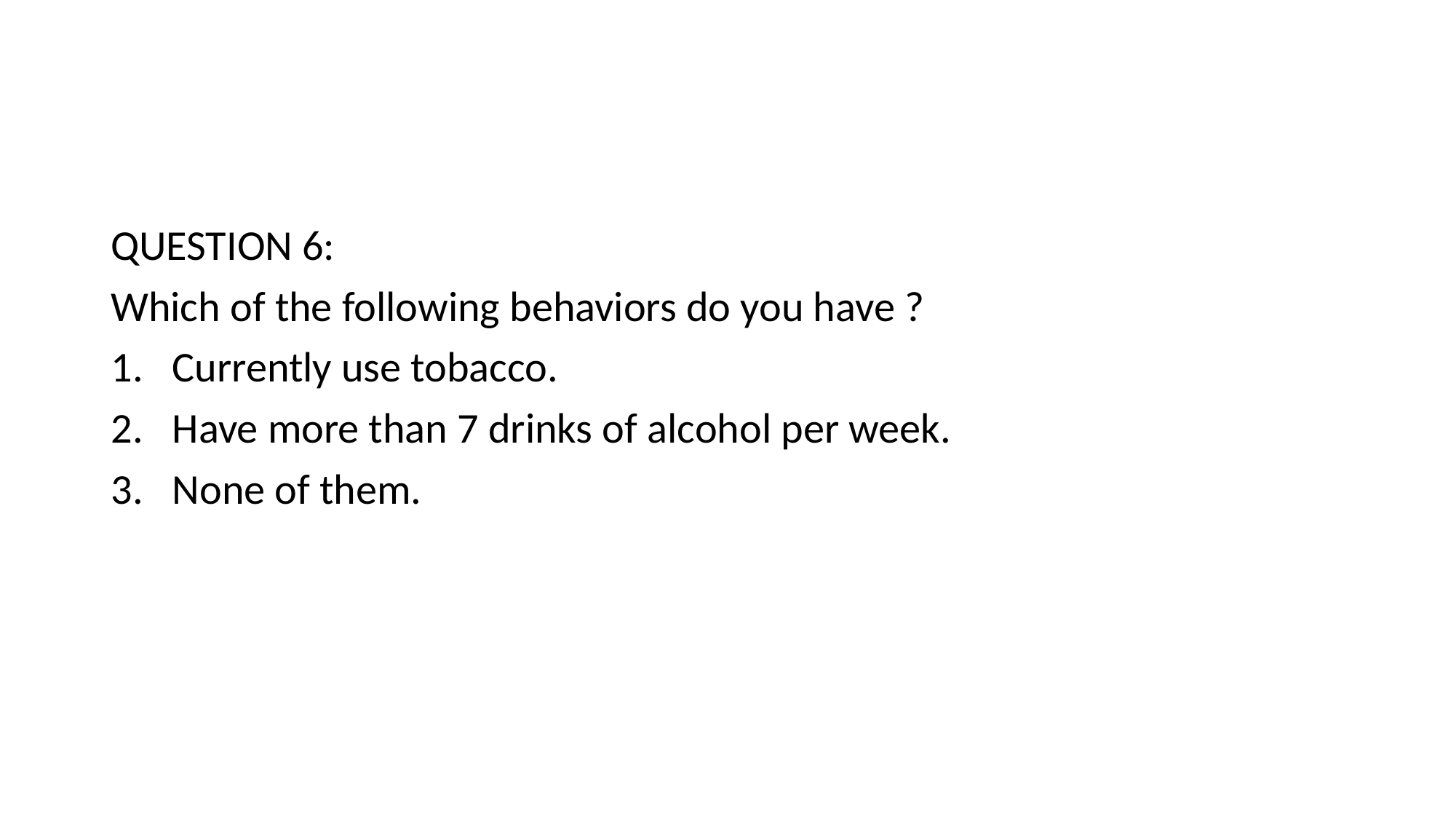

#
QUESTION 6:
Which of the following behaviors do you have ?
Currently use tobacco.
Have more than 7 drinks of alcohol per week.
None of them.